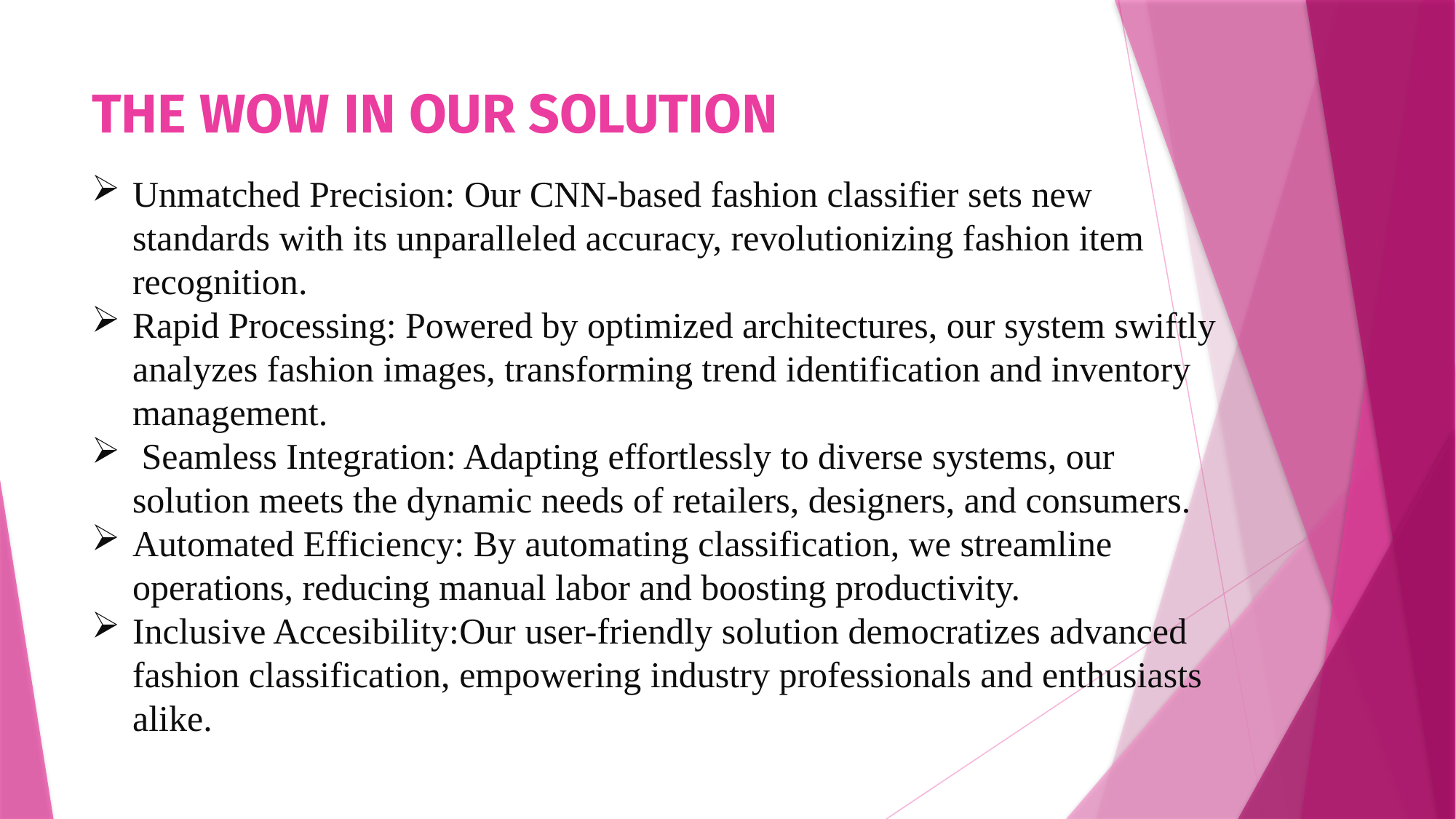

# THE WOW IN OUR SOLUTION
Unmatched Precision: Our CNN-based fashion classifier sets new standards with its unparalleled accuracy, revolutionizing fashion item recognition.
Rapid Processing: Powered by optimized architectures, our system swiftly analyzes fashion images, transforming trend identification and inventory management.
 Seamless Integration: Adapting effortlessly to diverse systems, our solution meets the dynamic needs of retailers, designers, and consumers.
Automated Efficiency: By automating classification, we streamline operations, reducing manual labor and boosting productivity.
Inclusive Accesibility:Our user-friendly solution democratizes advanced fashion classification, empowering industry professionals and enthusiasts alike.